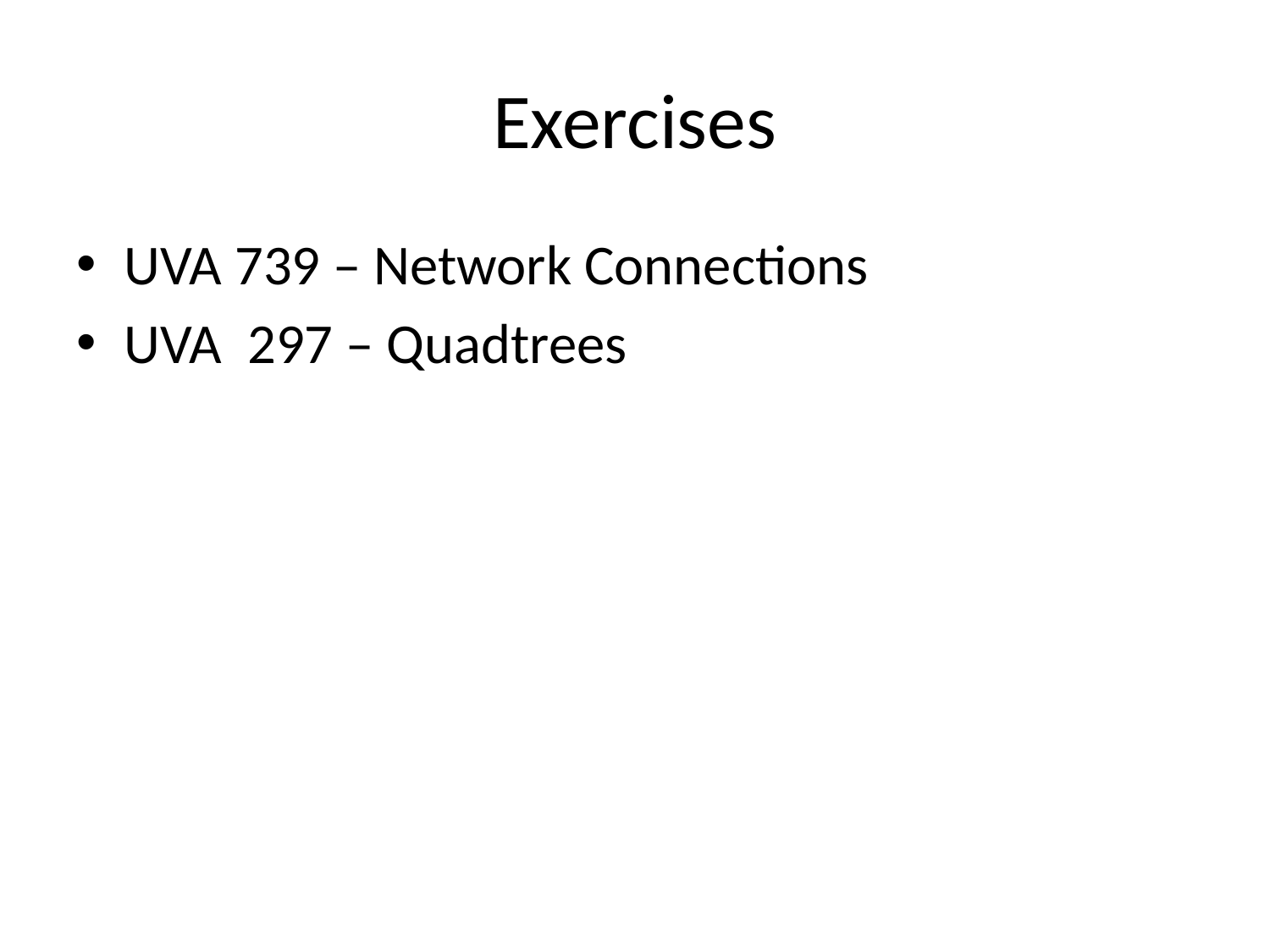

# Exercises
UVA 739 – Network Connections
UVA  297 – Quadtrees